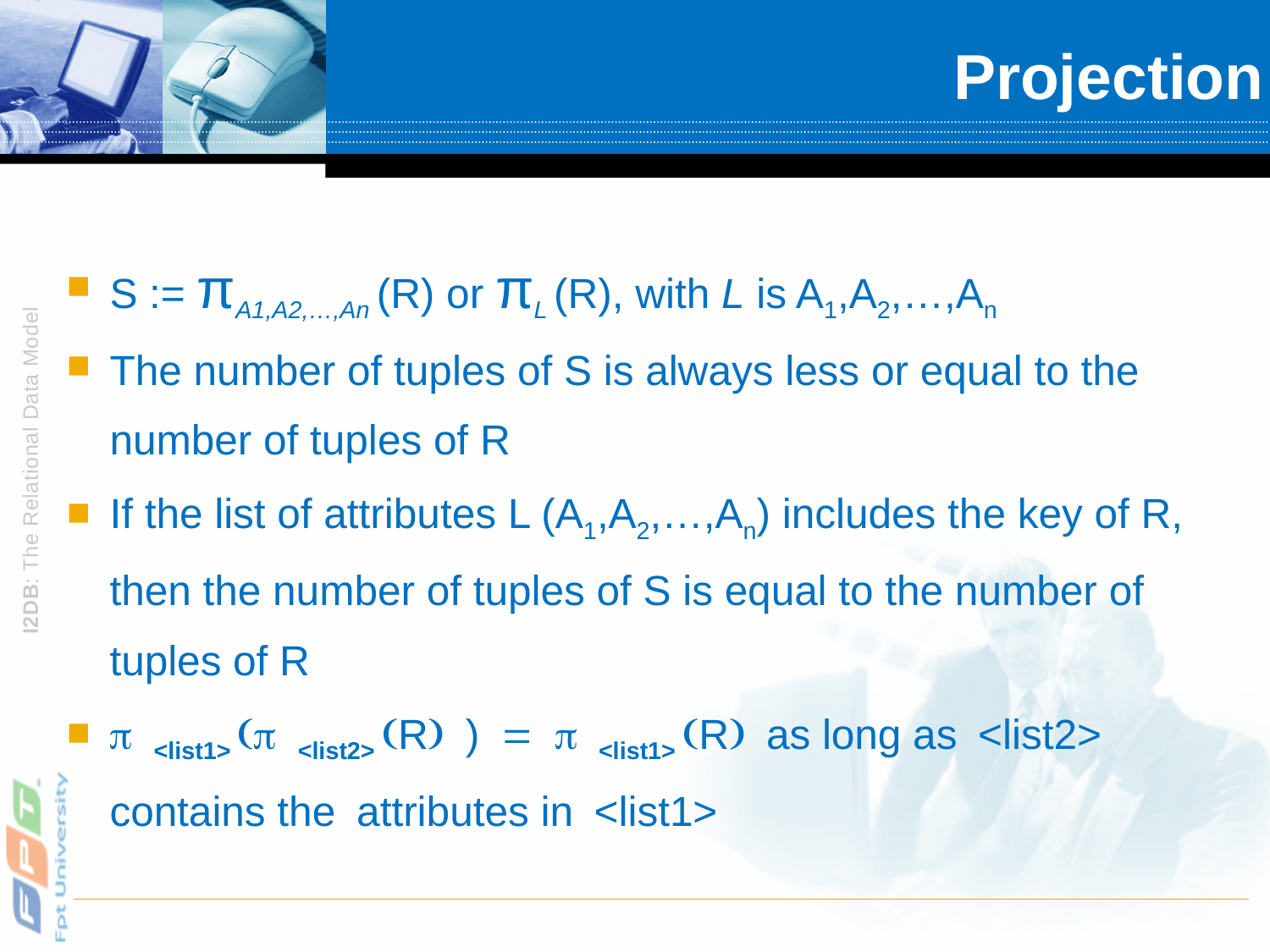

# Projection
S := πA1,A2,…,An (R) or πL (R), with L is A1,A2,…,An
The number of tuples of S is always less or equal to the number of tuples of R
If the list of attributes L (A1,A2,…,An) includes the key of R, then the number of tuples of S is equal to the number of tuples of R
π <list1> (π <list2> (R) ) = π <list1> (R) as long as <list2> contains the attributes in <list1>